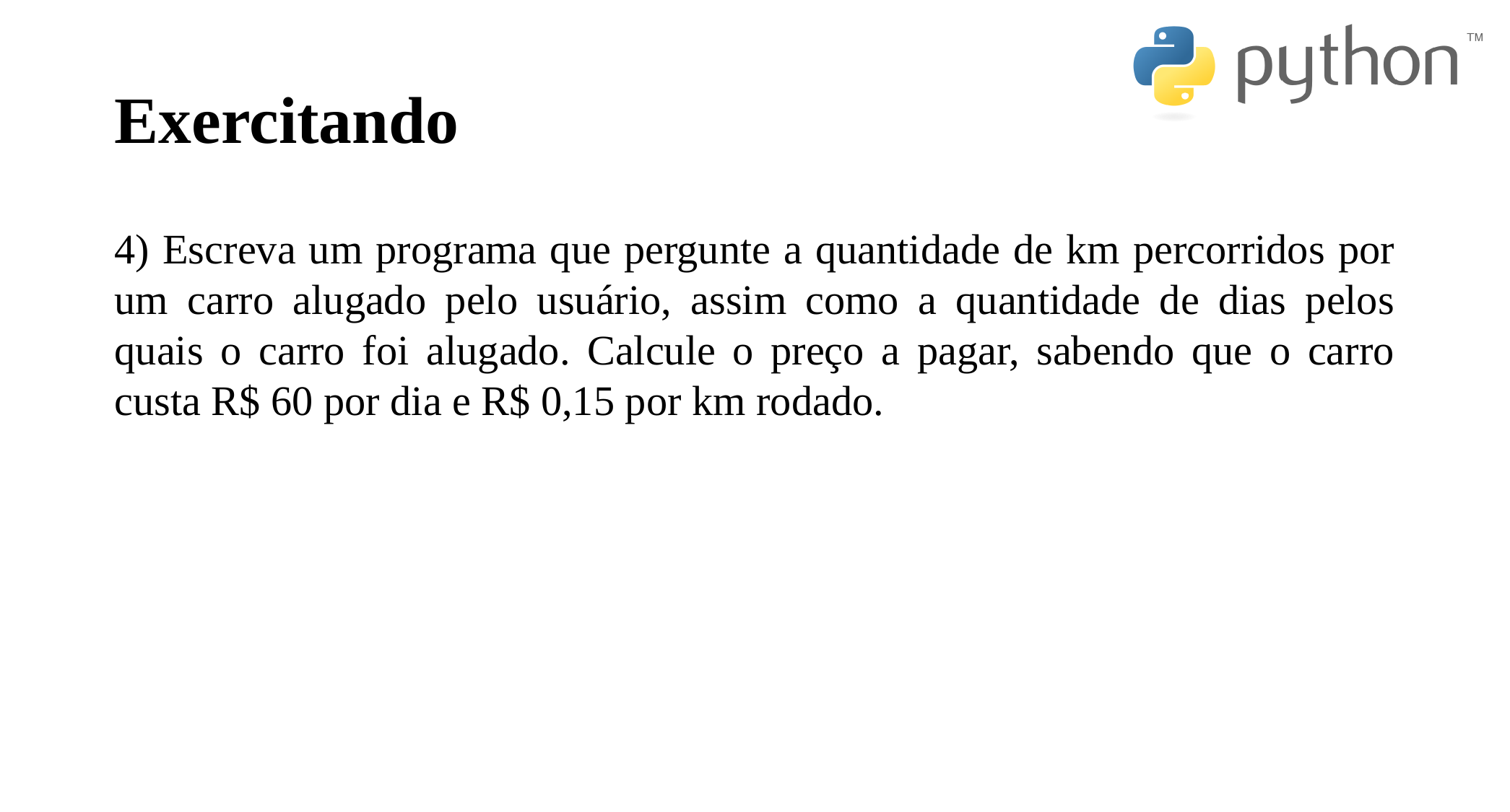

# Exercitando
4) Escreva um programa que pergunte a quantidade de km percorridos por um carro alugado pelo usuário, assim como a quantidade de dias pelos quais o carro foi alugado. Calcule o preço a pagar, sabendo que o carro custa R$ 60 por dia e R$ 0,15 por km rodado.
56